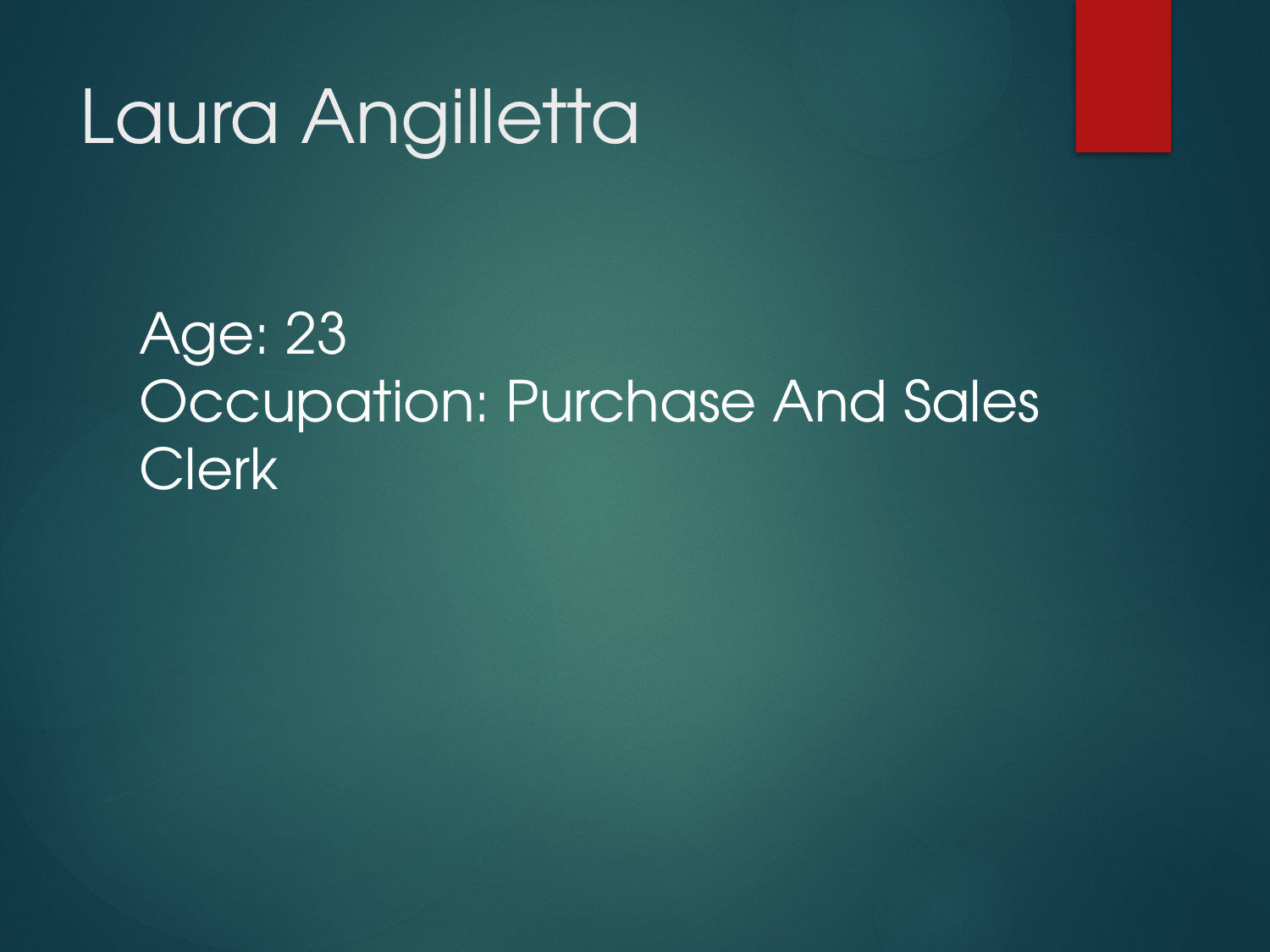

# Laura Angilletta

Age: 23
Occupation: Purchase And Sales Clerk